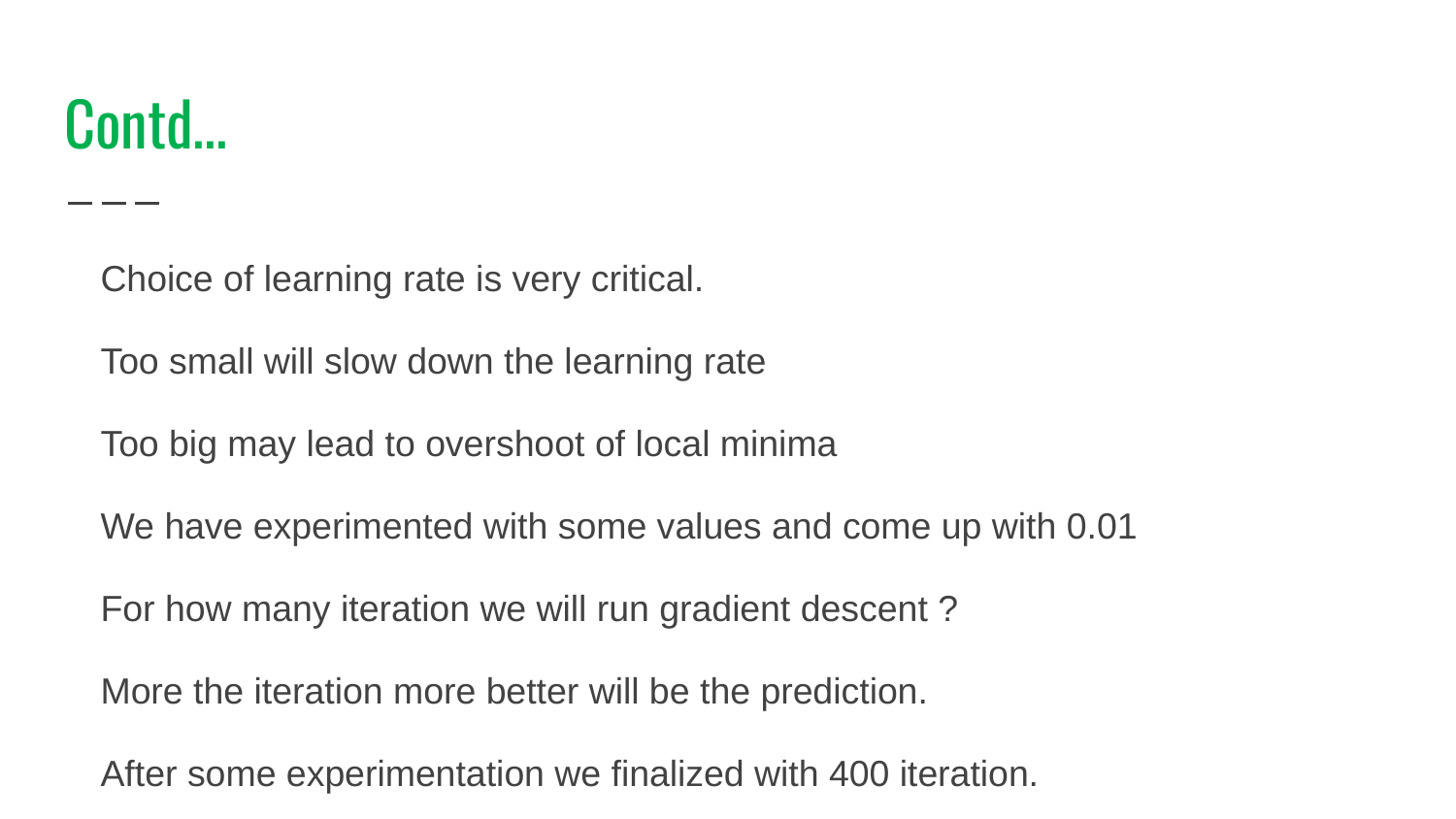

# Contd...
Choice of learning rate is very critical.
Too small will slow down the learning rate
Too big may lead to overshoot of local minima
We have experimented with some values and come up with 0.01
For how many iteration we will run gradient descent ?
More the iteration more better will be the prediction.
After some experimentation we finalized with 400 iteration.